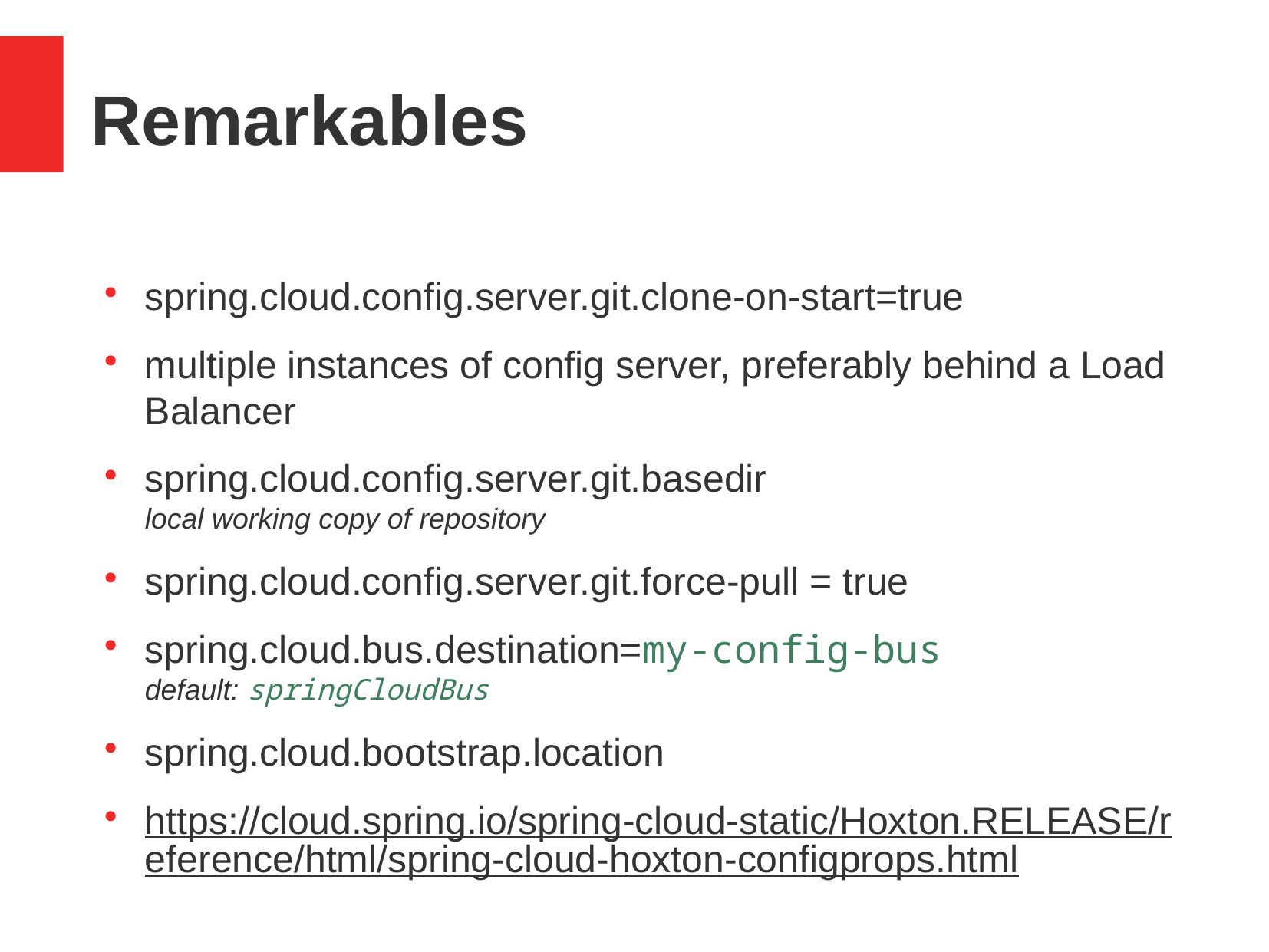

Remarkables
spring.cloud.config.server.git.clone-on-start=true
multiple instances of config server, preferably behind a Load Balancer
spring.cloud.config.server.git.basedir
local working copy of repository
spring.cloud.config.server.git.force-pull = true
spring.cloud.bus.destination=my-config-bus
default: springCloudBus
spring.cloud.bootstrap.location
https://cloud.spring.io/spring-cloud-static/Hoxton.RELEASE/reference/html/spring-cloud-hoxton-configprops.html